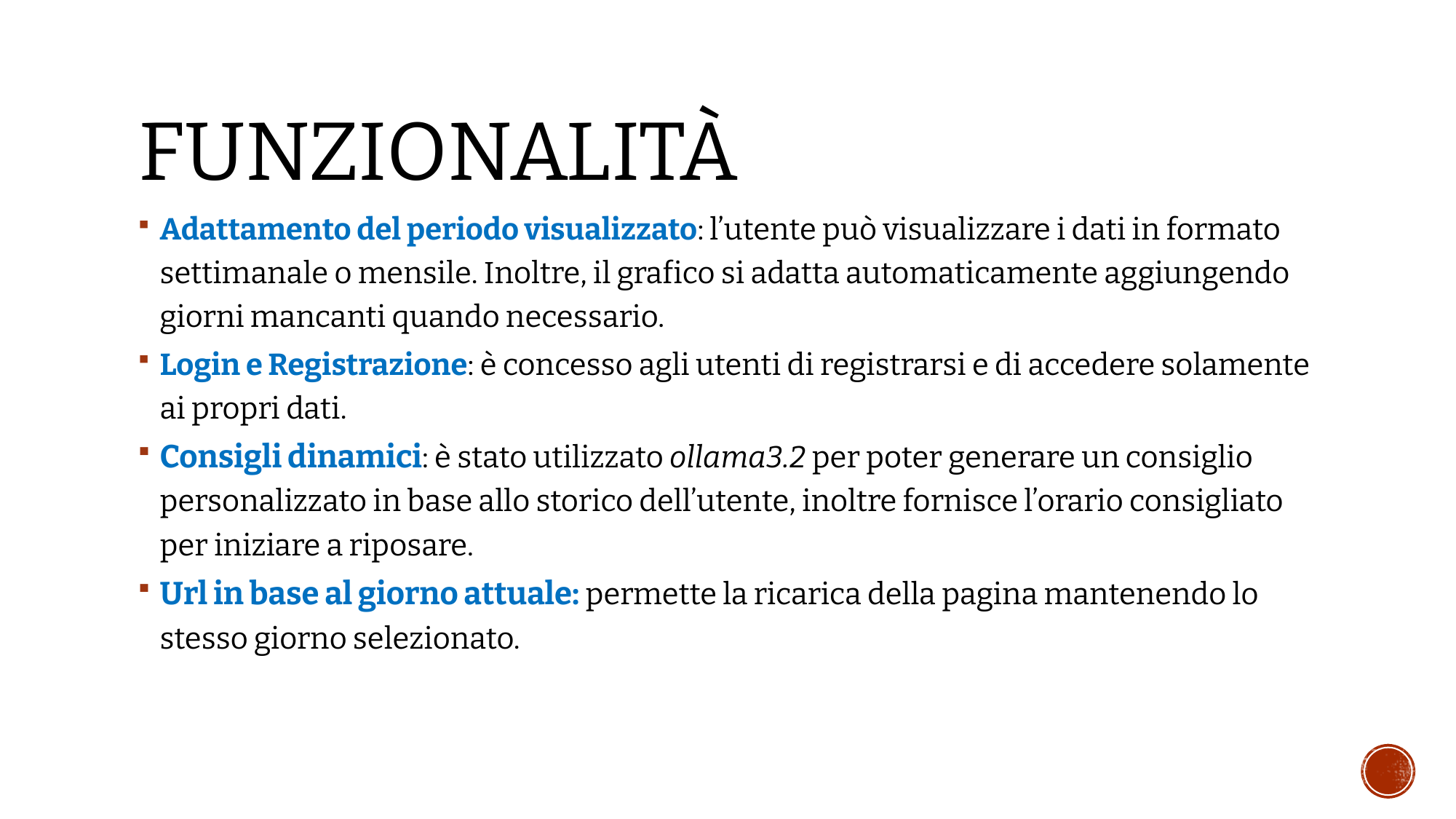

# Funzionalità
Adattamento del periodo visualizzato: l’utente può visualizzare i dati in formato settimanale o mensile. Inoltre, il grafico si adatta automaticamente aggiungendo giorni mancanti quando necessario.
Login e Registrazione: è concesso agli utenti di registrarsi e di accedere solamente ai propri dati.
Consigli dinamici: è stato utilizzato ollama3.2 per poter generare un consiglio personalizzato in base allo storico dell’utente, inoltre fornisce l’orario consigliato per iniziare a riposare.
Url in base al giorno attuale: permette la ricarica della pagina mantenendo lo stesso giorno selezionato.